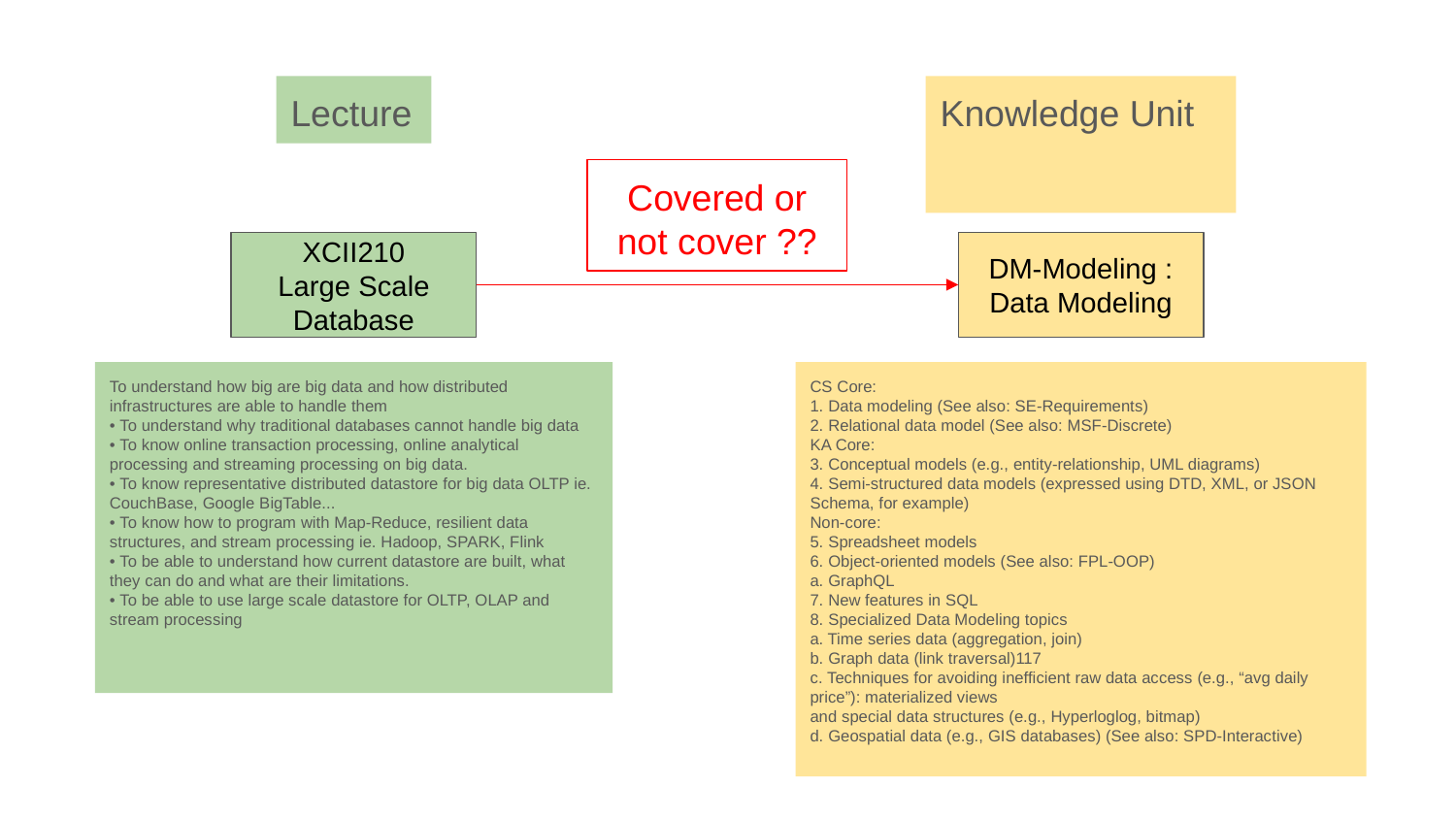

Lecture
Knowledge Unit
Covered or not cover ??
XCII210
Large Scale Database
DM-Modeling : Data Modeling
To understand how big are big data and how distributed infrastructures are able to handle them
• To understand why traditional databases cannot handle big data
• To know online transaction processing, online analytical processing and streaming processing on big data.
• To know representative distributed datastore for big data OLTP ie. CouchBase, Google BigTable...
• To know how to program with Map-Reduce, resilient data structures, and stream processing ie. Hadoop, SPARK, Flink
• To be able to understand how current datastore are built, what they can do and what are their limitations.
• To be able to use large scale datastore for OLTP, OLAP and stream processing
CS Core:
1. Data modeling (See also: SE-Requirements)
2. Relational data model (See also: MSF-Discrete)
KA Core:
3. Conceptual models (e.g., entity-relationship, UML diagrams)
4. Semi-structured data models (expressed using DTD, XML, or JSON Schema, for example)
Non-core:
5. Spreadsheet models
6. Object-oriented models (See also: FPL-OOP)
a. GraphQL
7. New features in SQL
8. Specialized Data Modeling topics
a. Time series data (aggregation, join)
b. Graph data (link traversal)117
c. Techniques for avoiding inefficient raw data access (e.g., “avg daily price”): materialized views
and special data structures (e.g., Hyperloglog, bitmap)
d. Geospatial data (e.g., GIS databases) (See also: SPD-Interactive)